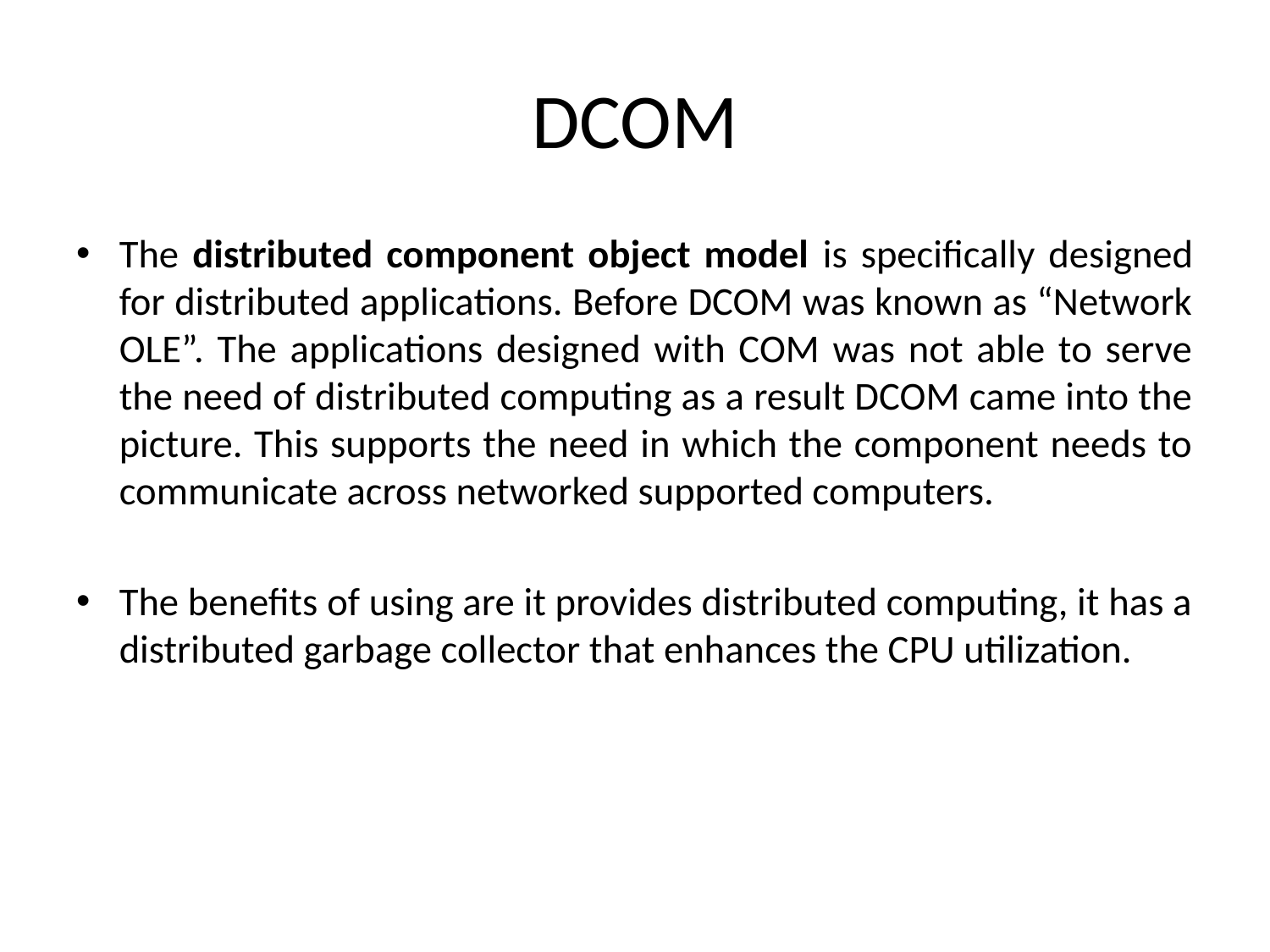

# DCOM
The distributed component object model is specifically designed for distributed applications. Before DCOM was known as “Network OLE”. The applications designed with COM was not able to serve the need of distributed computing as a result DCOM came into the picture. This supports the need in which the component needs to communicate across networked supported computers.

The benefits of using are it provides distributed computing, it has a distributed garbage collector that enhances the CPU utilization.